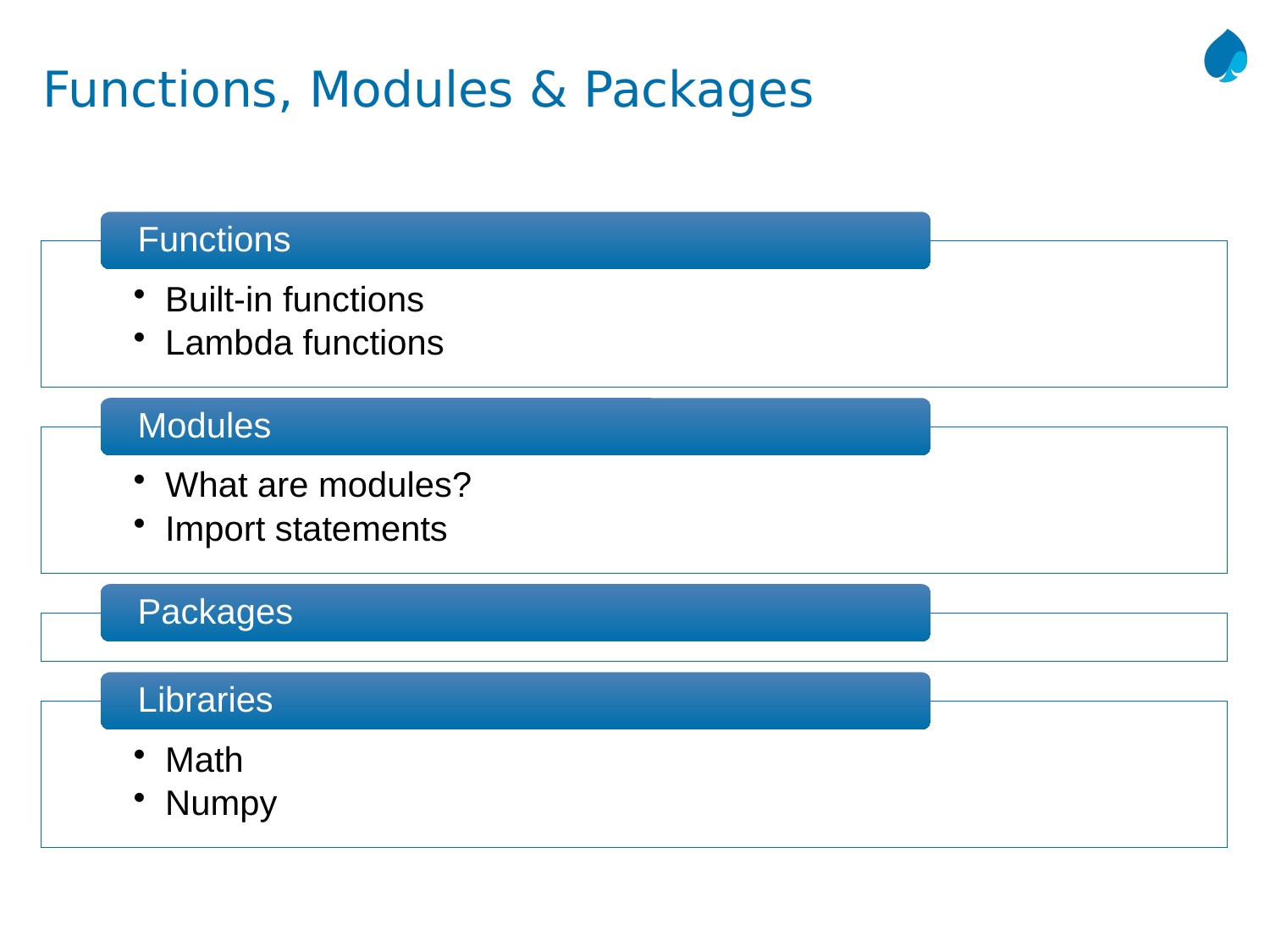

# Functions, Modules & Packages
Built-in functions
Lambda functions
Functions
What are modules?
Import statements
Modules
Packages
Math
Numpy
Libraries